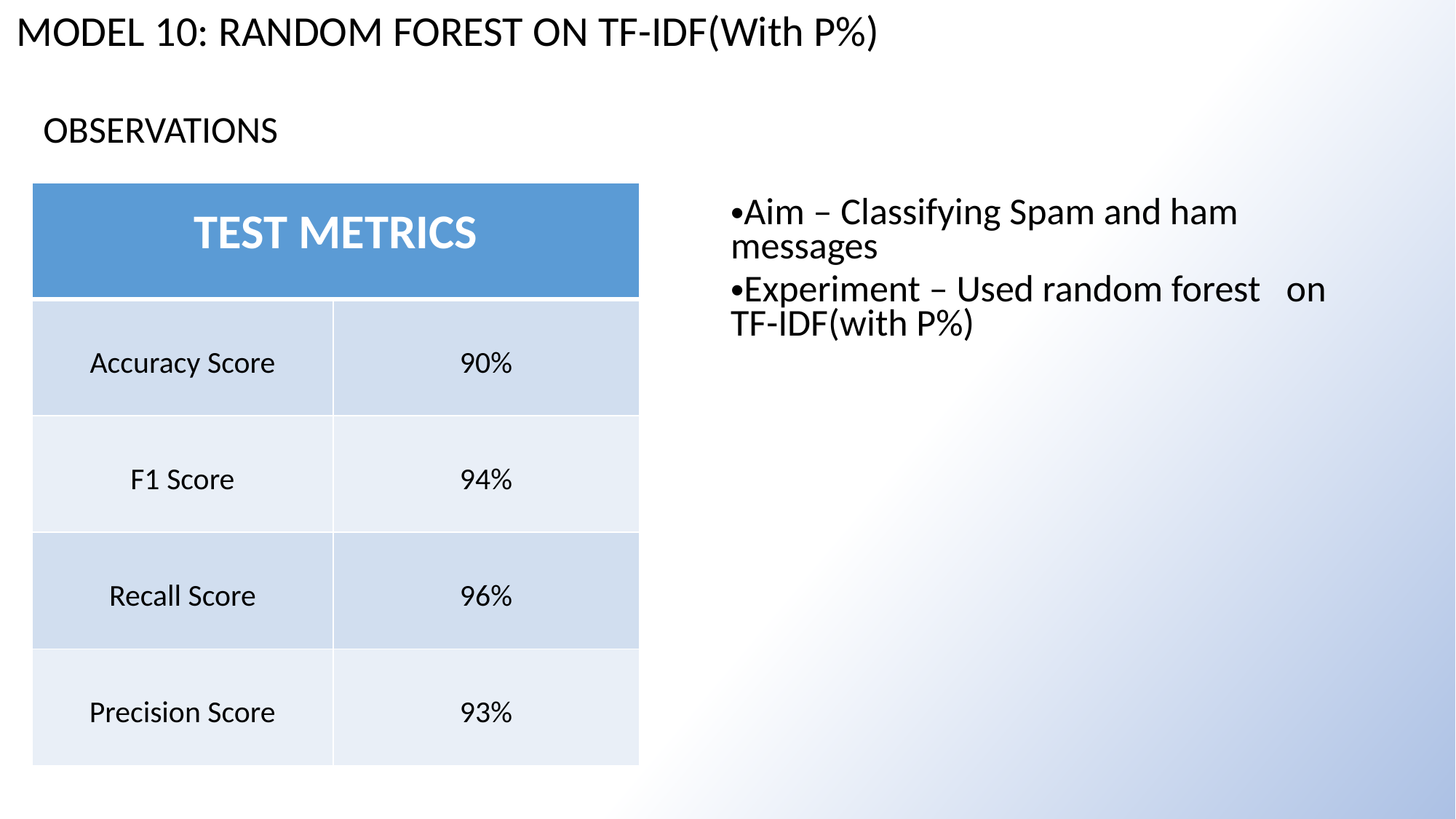

MODEL 10: RANDOM FOREST ON TF-IDF(With P%)

OBSERVATIONS
Aim – Classifying Spam and ham messages
Experiment – Used random forest   on TF-IDF(with P%)
| TEST METRICS |  |
| --- | --- |
| Accuracy Score | 90% |
| F1 Score | 94% |
| Recall Score | 96% |
| Precision Score | 93% |